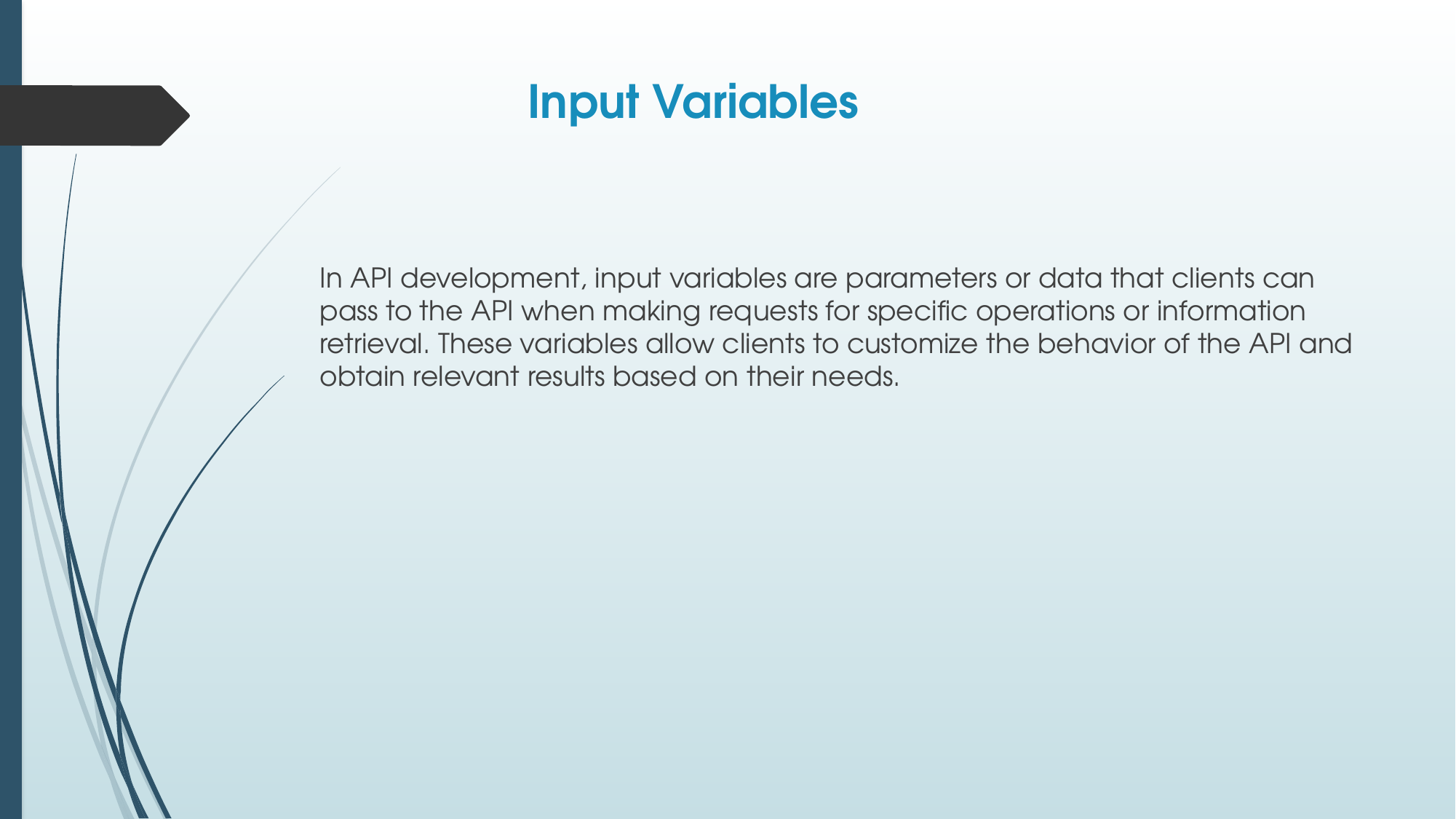

# Input Variables
In API development, input variables are parameters or data that clients can pass to the API when making requests for specific operations or information retrieval. These variables allow clients to customize the behavior of the API and obtain relevant results based on their needs.